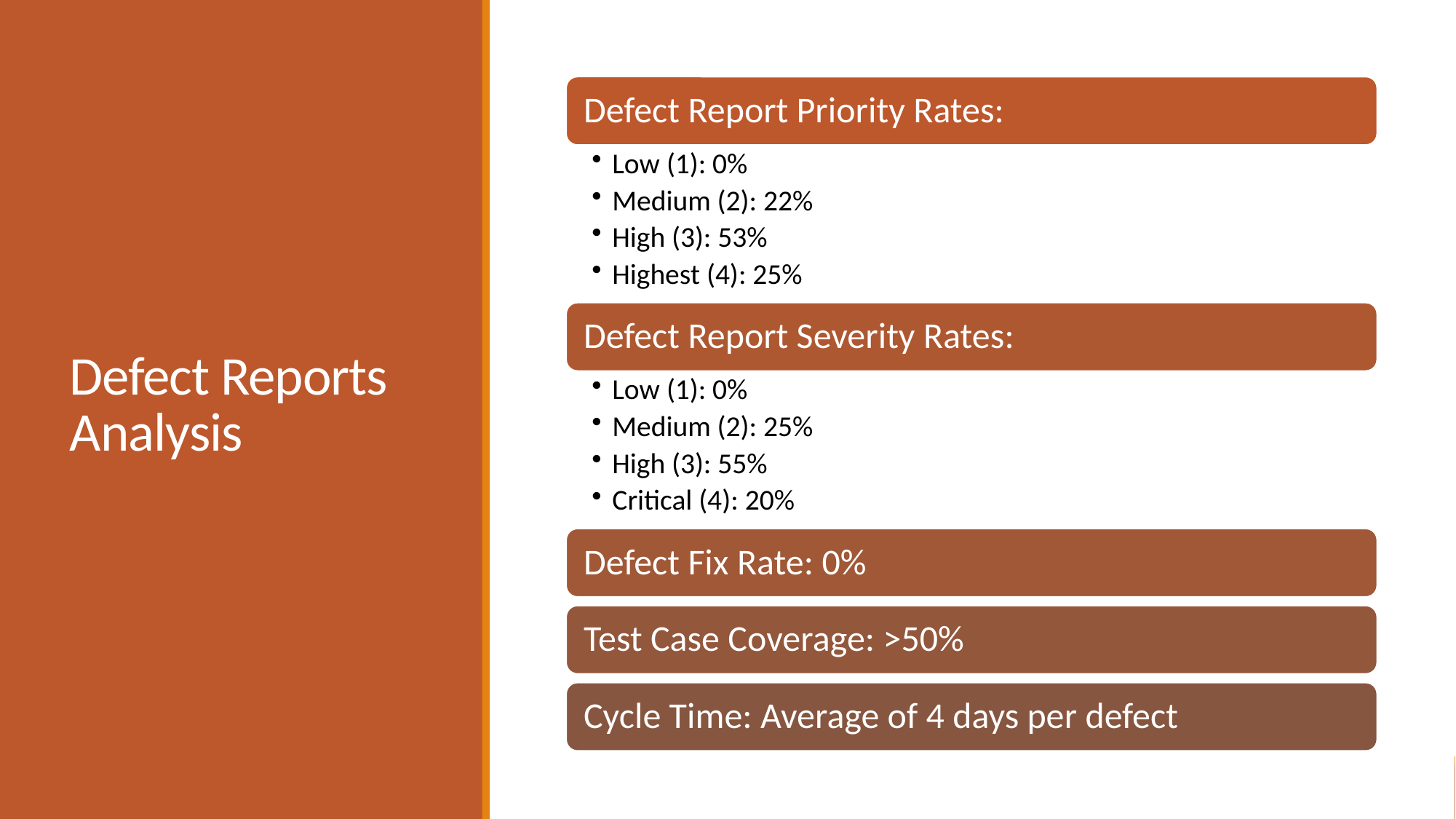

# Defect Reports Analysis
Defect Report Priority Rates:
Low (1): 0%
Medium (2): 22%
High (3): 53%
Highest (4): 25%
Defect Report Severity Rates:
Low (1): 0%
Medium (2): 25%
High (3): 55%
Critical (4): 20%
Defect Fix Rate: 0%
Test Case Coverage: >50%
Cycle Time: Average of 4 days per defect